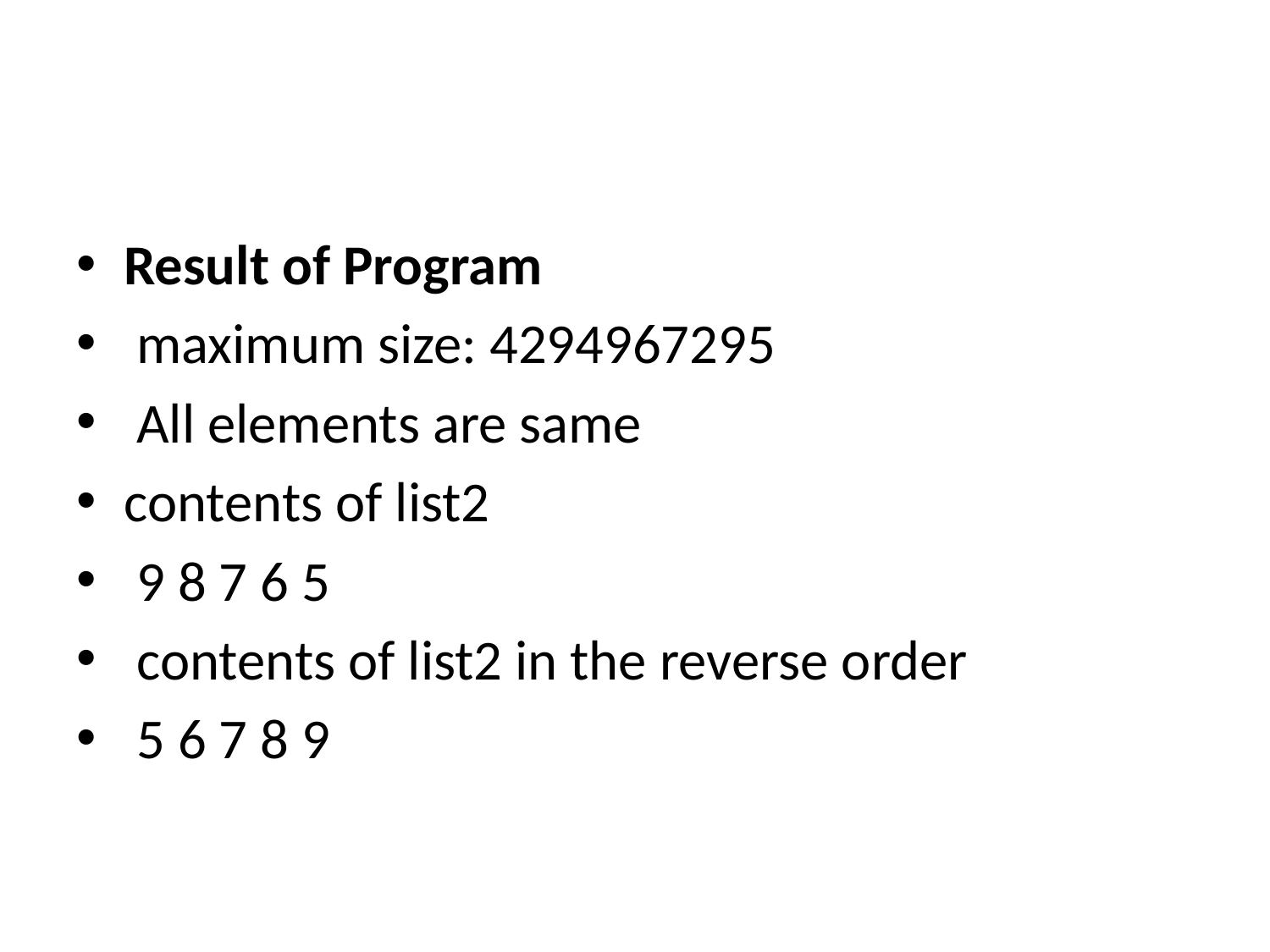

#
Result of Program
 maximum size: 4294967295
 All elements are same
contents of list2
 9 8 7 6 5
 contents of list2 in the reverse order
 5 6 7 8 9